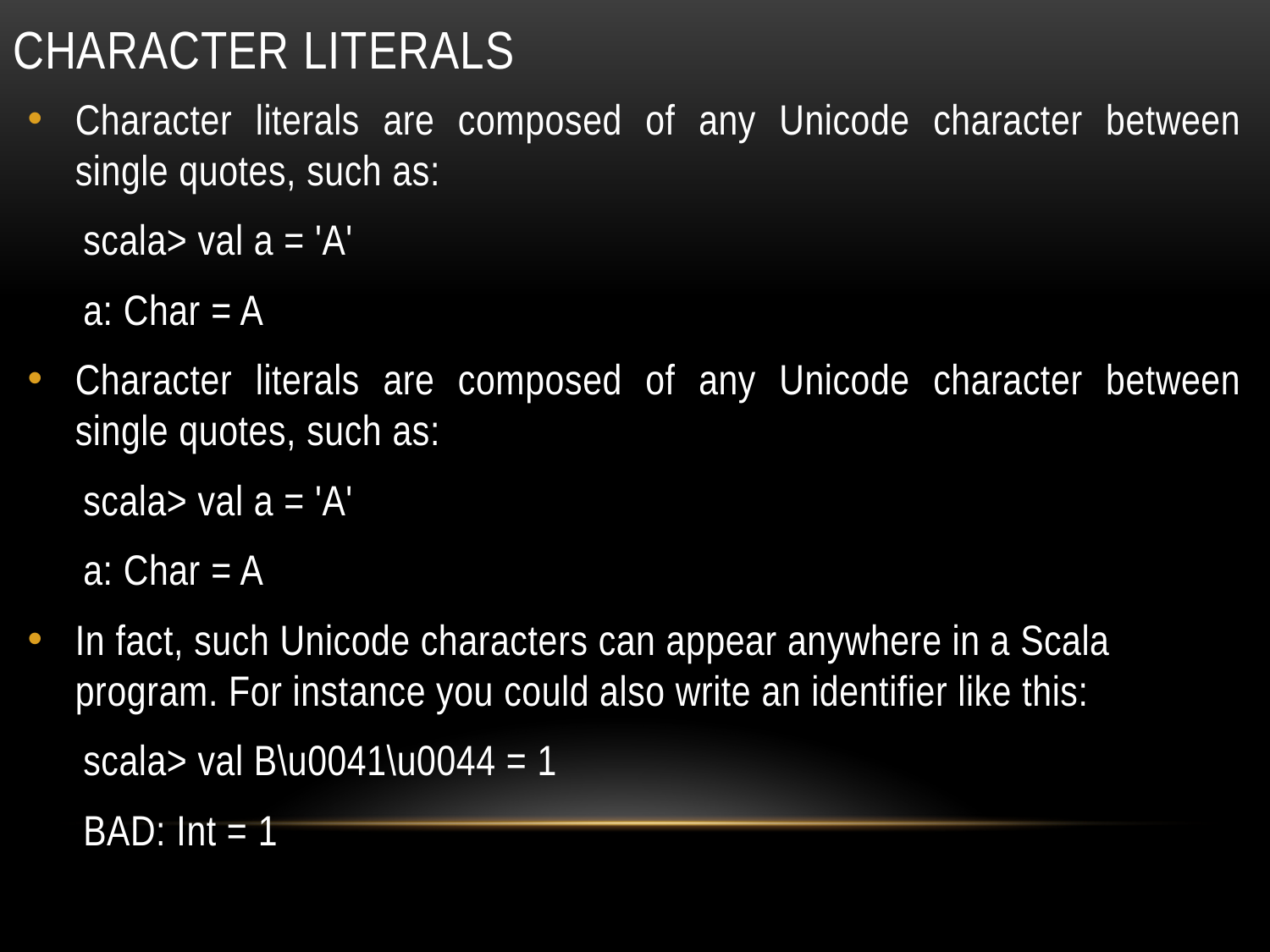

# Character literals
Character literals are composed of any Unicode character between single quotes, such as:
scala> val a = 'A'
a: Char = A
Character literals are composed of any Unicode character between single quotes, such as:
scala> val a = 'A'
a: Char = A
In fact, such Unicode characters can appear anywhere in a Scala program. For instance you could also write an identifier like this:
scala> val B\u0041\u0044 = 1
BAD: Int = 1